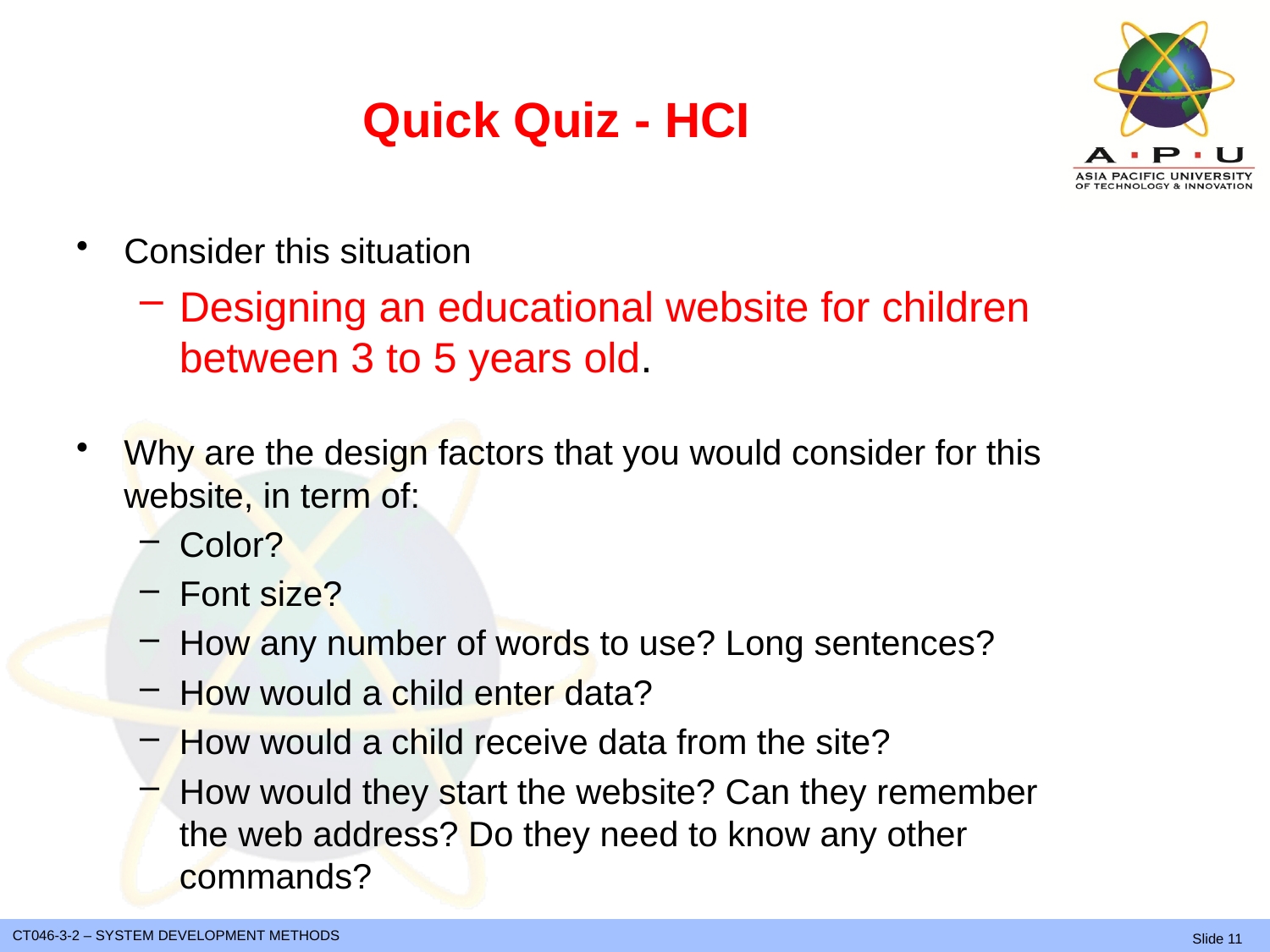

# Quick Quiz - HCI
Consider this situation
Designing an educational website for children between 3 to 5 years old.
Why are the design factors that you would consider for this website, in term of:
Color?
Font size?
How any number of words to use? Long sentences?
How would a child enter data?
How would a child receive data from the site?
How would they start the website? Can they remember the web address? Do they need to know any other commands?